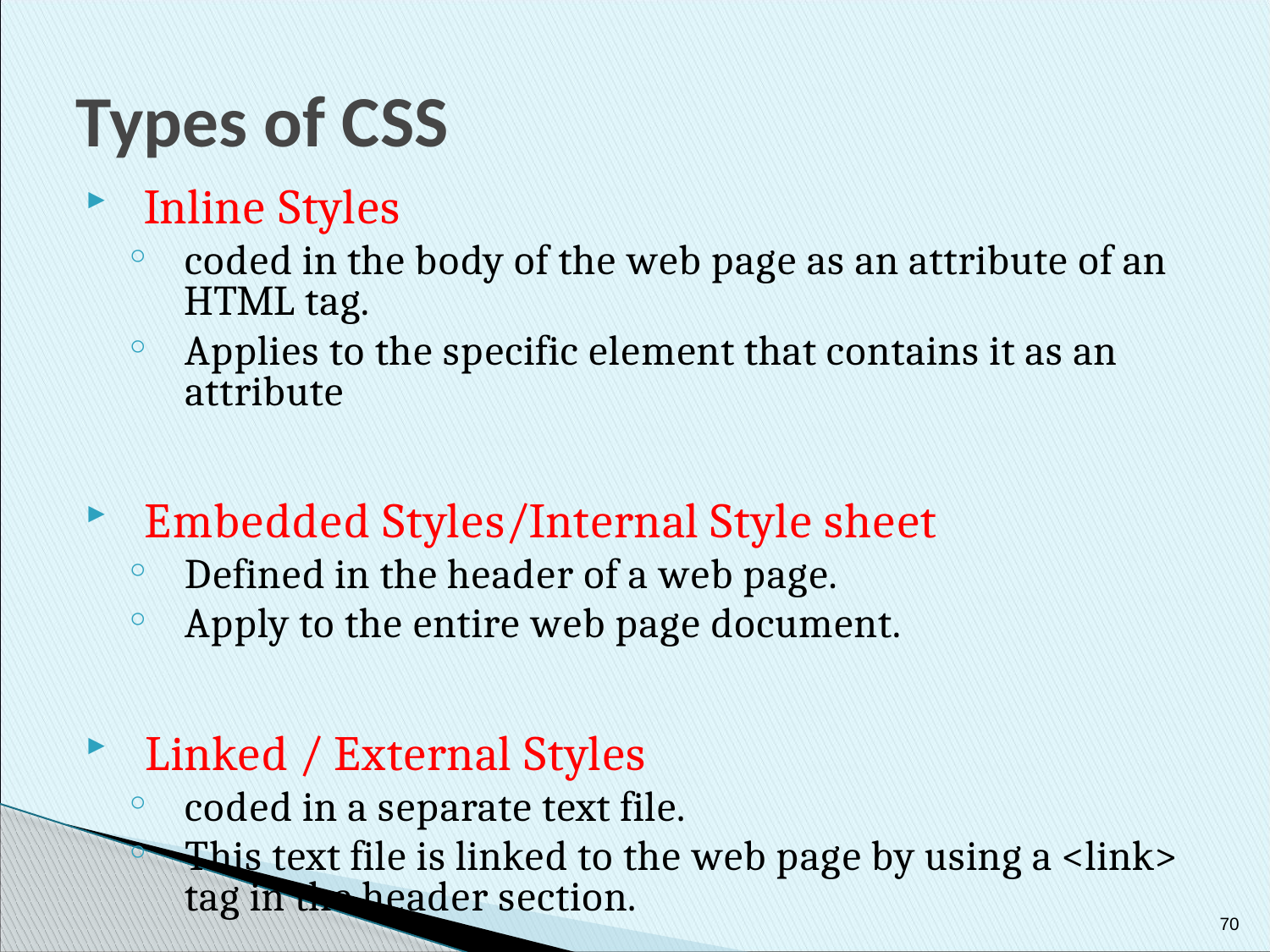

# Types of CSS
Inline Styles
coded in the body of the web page as an attribute of an HTML tag.
Applies to the specific element that contains it as an attribute

Embedded Styles/Internal Style sheet
Defined in the header of a web page.
Apply to the entire web page document.

Linked / External Styles
coded in a separate text file.
This text file is linked to the web page by using a <link> tag in the header section.
70